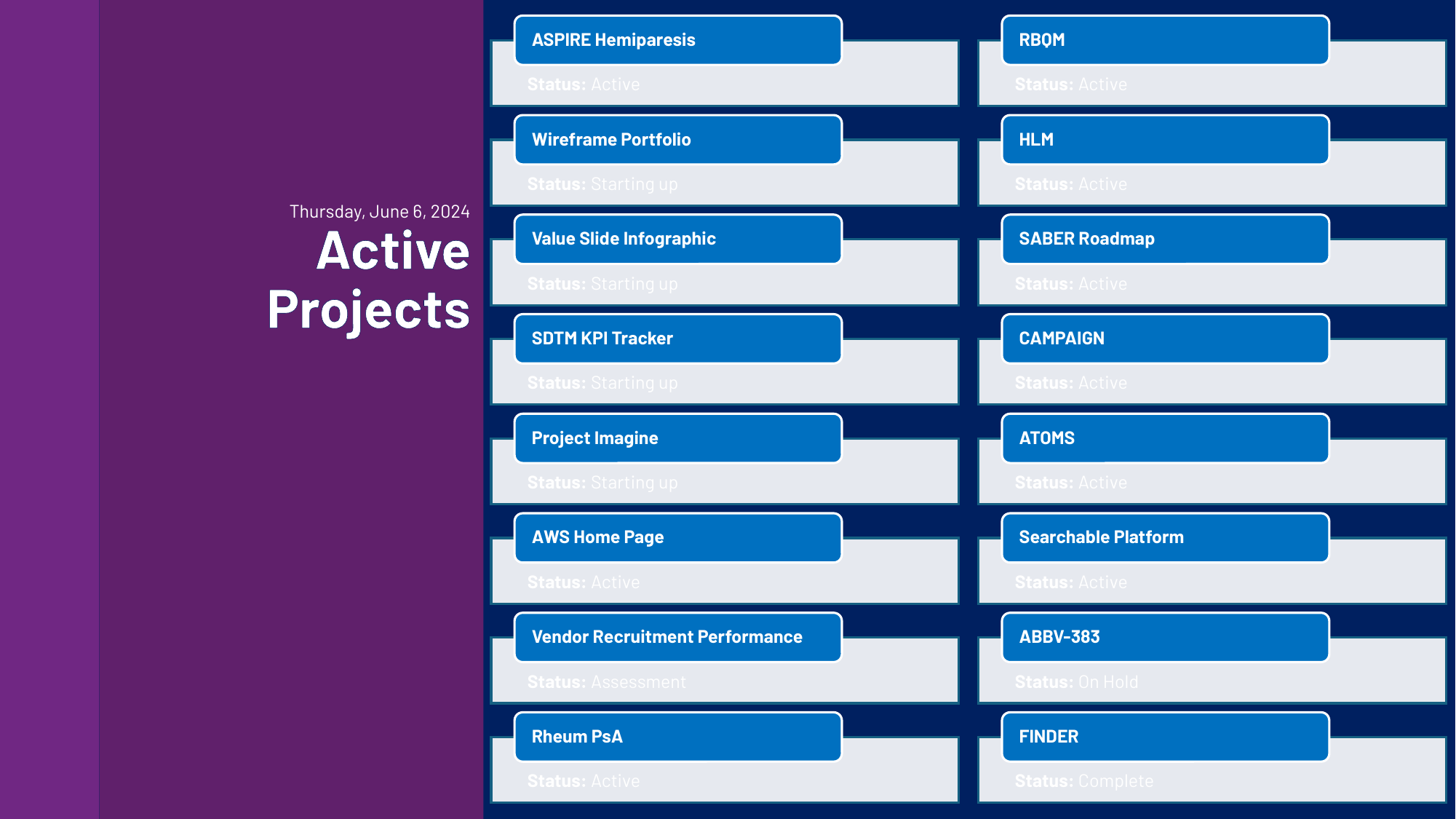

# Thursday, June 6, 2024 Active Projects
Status: Active
ASPIRE Hemiparesis
Status: Starting up
Wireframe Portfolio
Status: Starting up
Value Slide Infographic
Status: Starting up
SDTM KPI Tracker
Status: Starting up
Project Imagine
Status: Active
AWS Home Page
Status: Assessment
Vendor Recruitment Performance
Status: Active
Rheum PsA
Status: Active
RBQM
Status: Active
HLM
Status: Active
SABER Roadmap
Status: Active
CAMPAIGN
Status: Active
ATOMS
Status: Active
Searchable Platform
Status: On Hold
ABBV-383
Status: Complete
FINDER